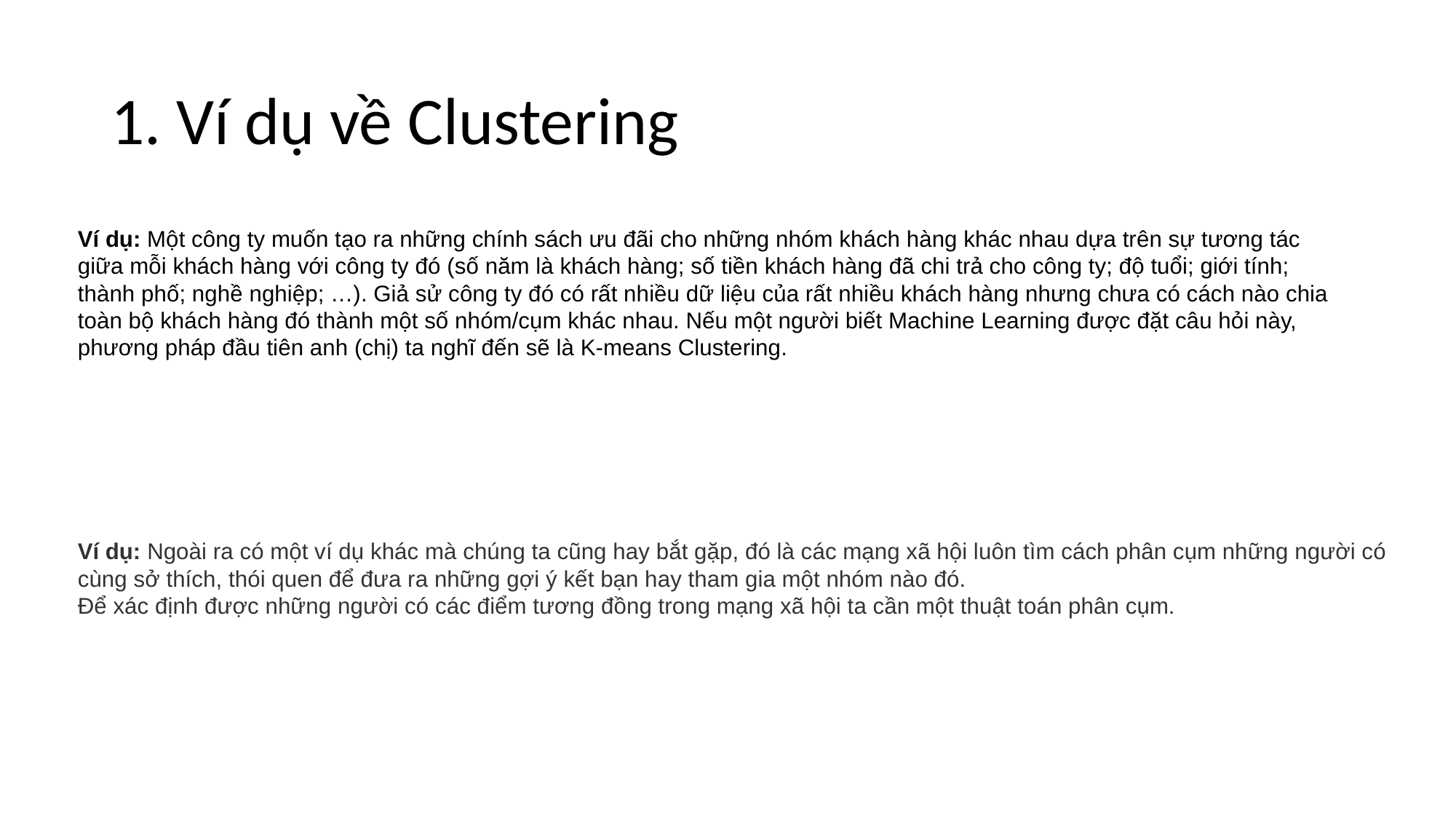

# 1. Ví dụ về Clustering
Ví dụ: Một công ty muốn tạo ra những chính sách ưu đãi cho những nhóm khách hàng khác nhau dựa trên sự tương tác giữa mỗi khách hàng với công ty đó (số năm là khách hàng; số tiền khách hàng đã chi trả cho công ty; độ tuổi; giới tính; thành phố; nghề nghiệp; …). Giả sử công ty đó có rất nhiều dữ liệu của rất nhiều khách hàng nhưng chưa có cách nào chia toàn bộ khách hàng đó thành một số nhóm/cụm khác nhau. Nếu một người biết Machine Learning được đặt câu hỏi này, phương pháp đầu tiên anh (chị) ta nghĩ đến sẽ là K-means Clustering.
Ví dụ: Ngoài ra có một ví dụ khác mà chúng ta cũng hay bắt gặp, đó là các mạng xã hội luôn tìm cách phân cụm những người có cùng sở thích, thói quen để đưa ra những gợi ý kết bạn hay tham gia một nhóm nào đó.
Để xác định được những người có các điểm tương đồng trong mạng xã hội ta cần một thuật toán phân cụm.